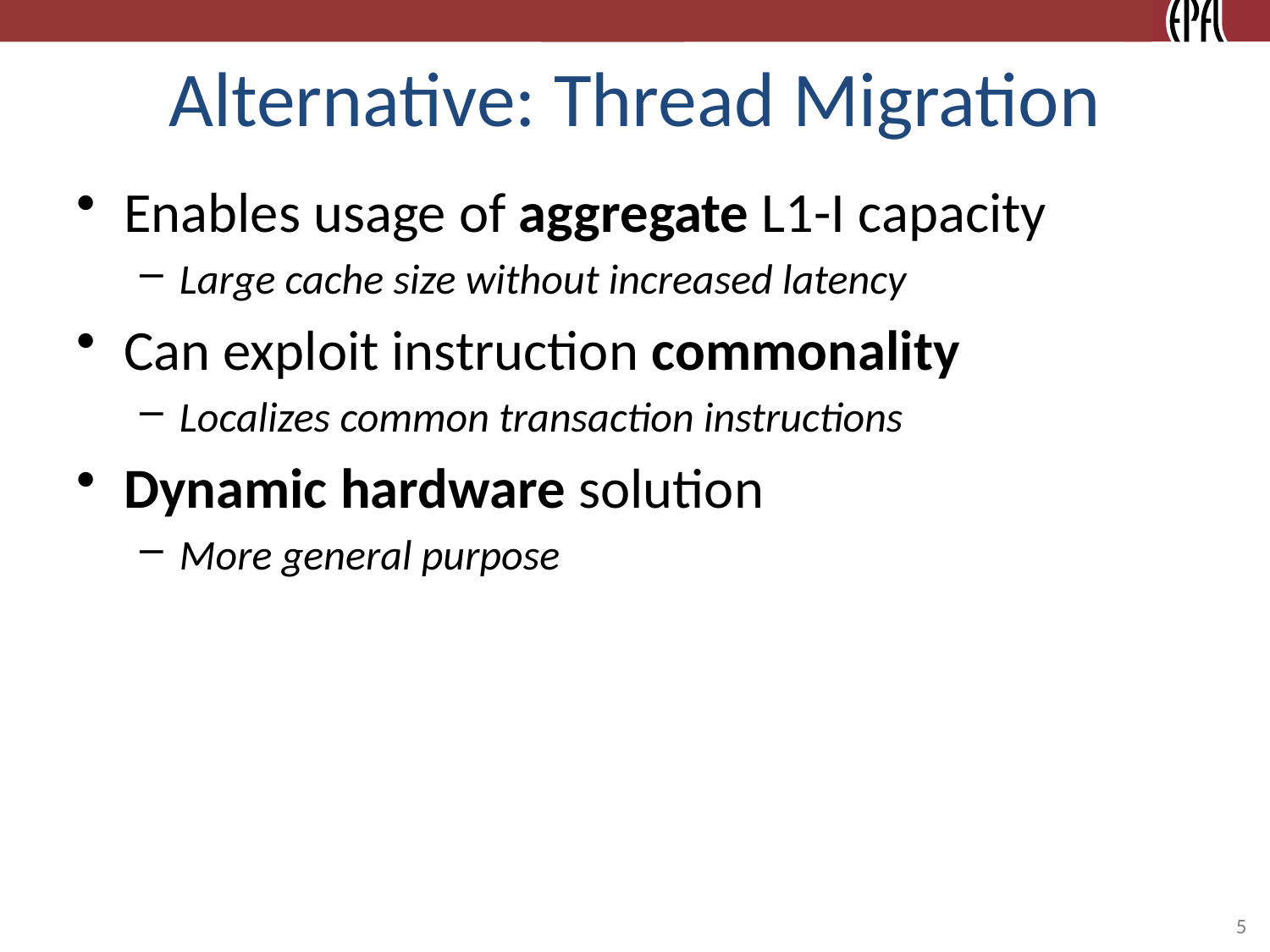

# Alternative: Thread Migration
Enables usage of aggregate L1-I capacity
Large cache size without increased latency
Can exploit instruction commonality
Localizes common transaction instructions
Dynamic hardware solution
More general purpose

5